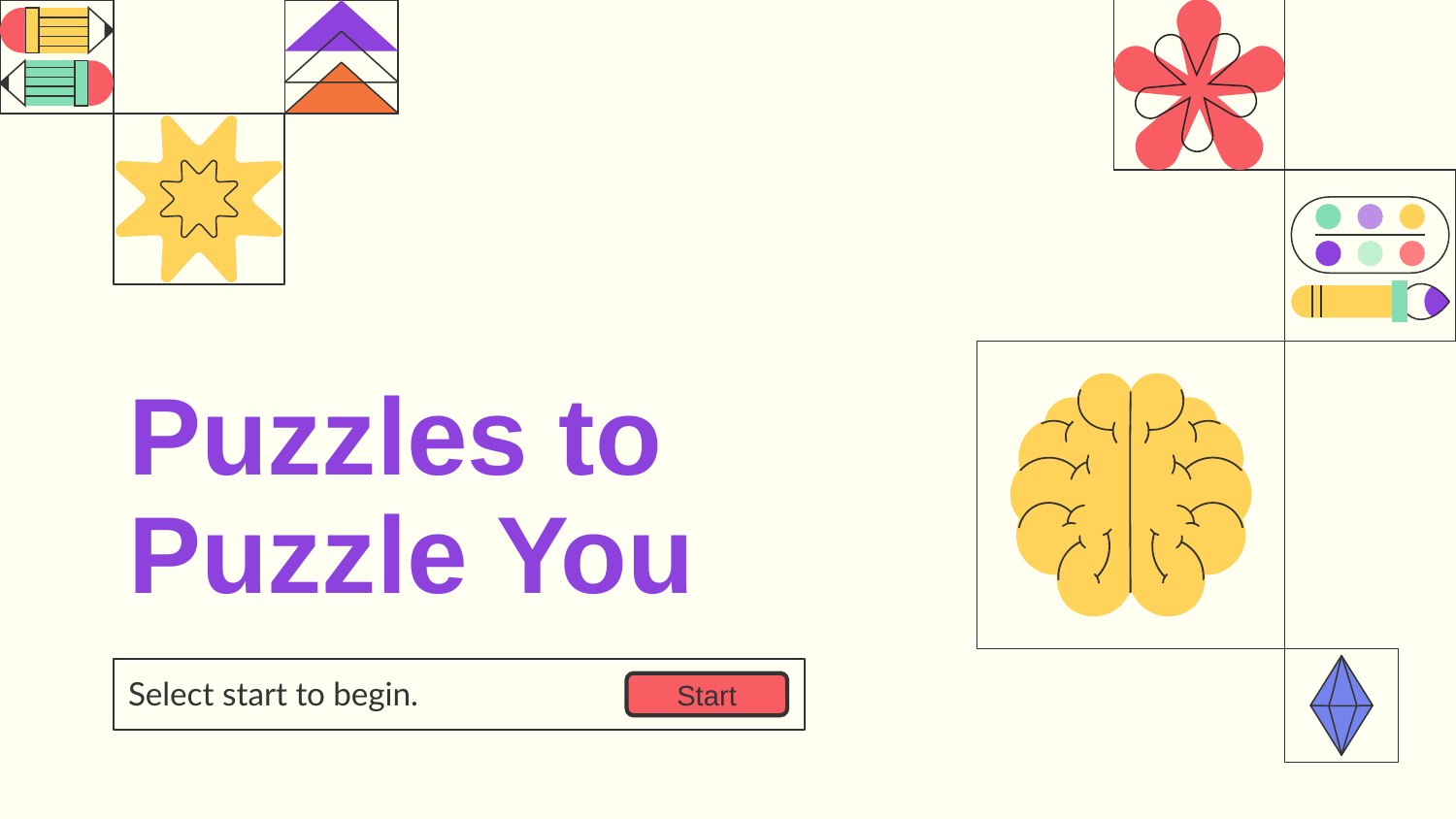

# Puzzles to Puzzle You

Select start to begin.
Start